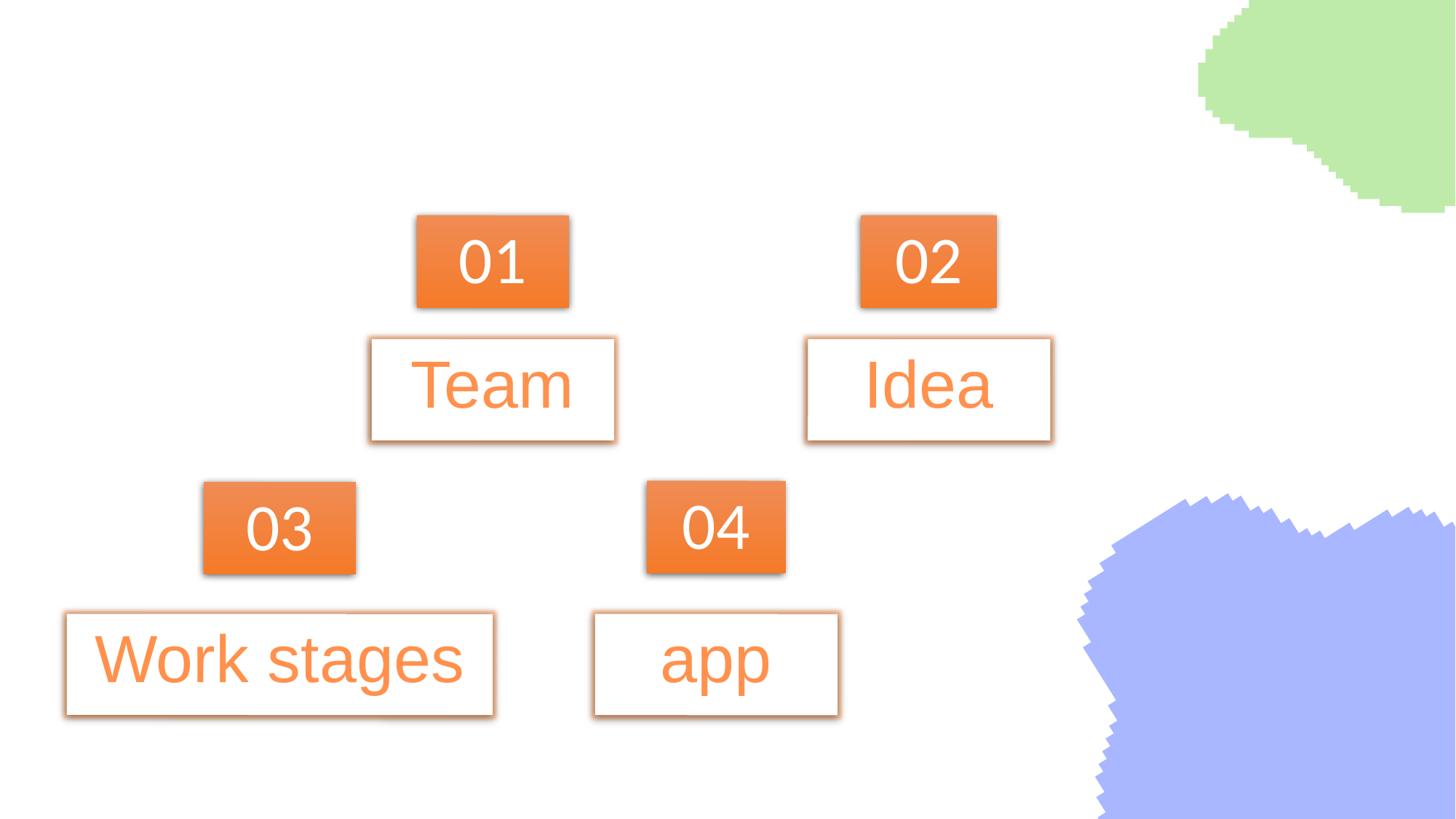

02
01
Team
Idea

04
03
app
Work stages